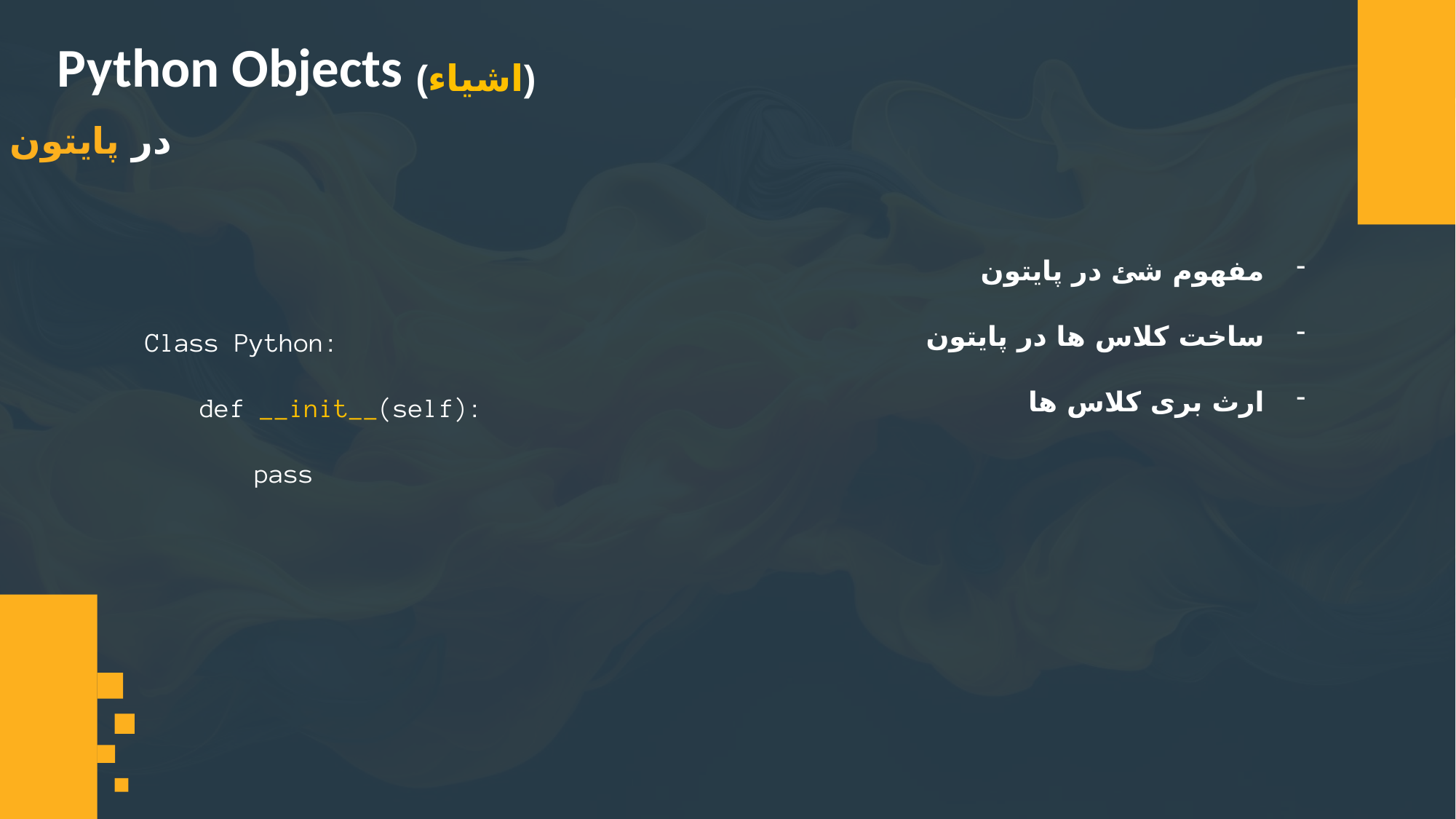

Python Objects
(اشیاء)
در پایتون
مفهوم شئ در پایتون
ساخت کلاس ها در پایتون
ارث بری کلاس ها
Class Python:
def __init__(self):
pass